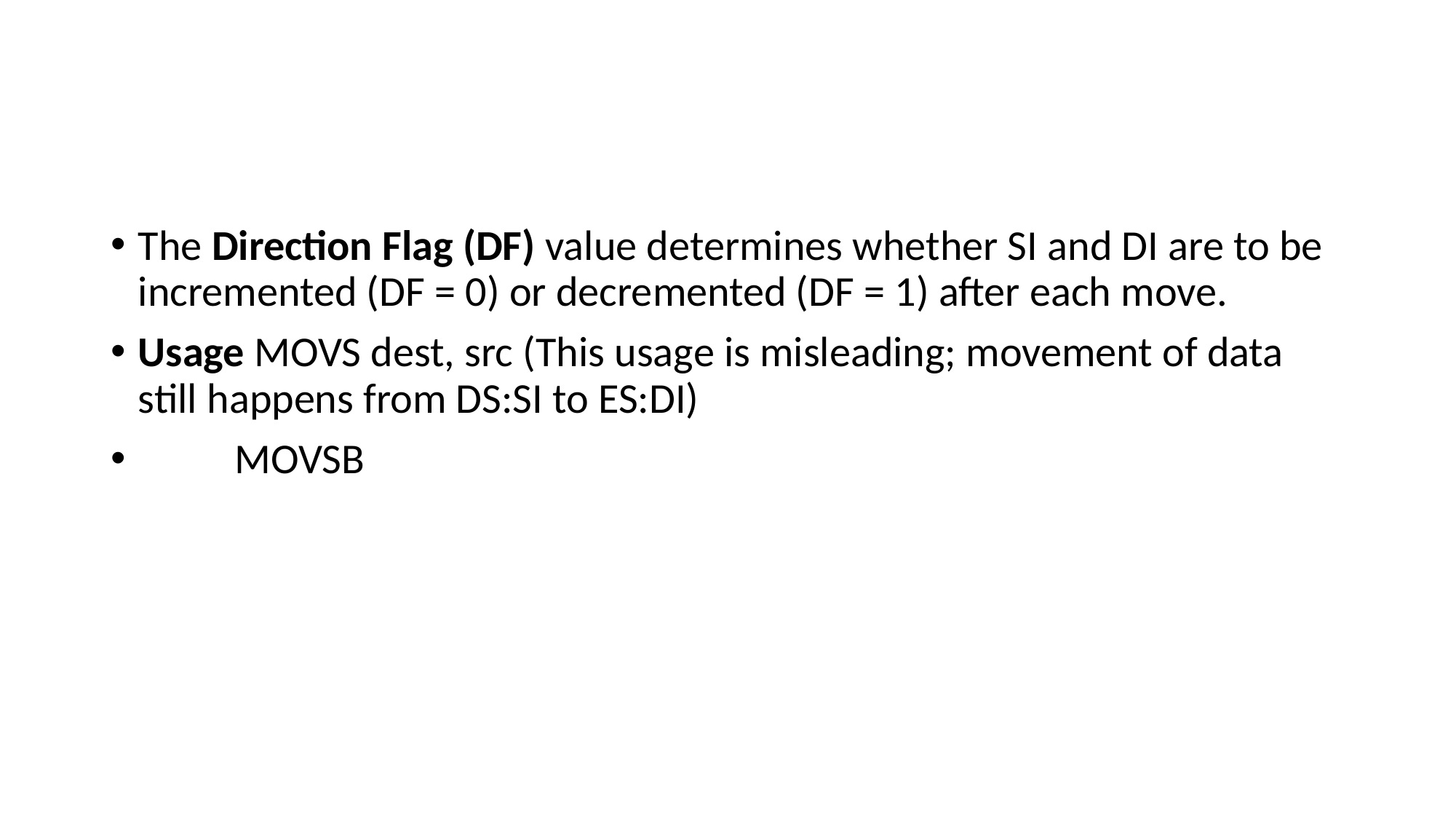

#
The Direction Flag (DF) value determines whether SI and DI are to be incremented (DF = 0) or decremented (DF = 1) after each move.
Usage MOVS dest, src (This usage is misleading; movement of data still happens from DS:SI to ES:DI)
          MOVSB